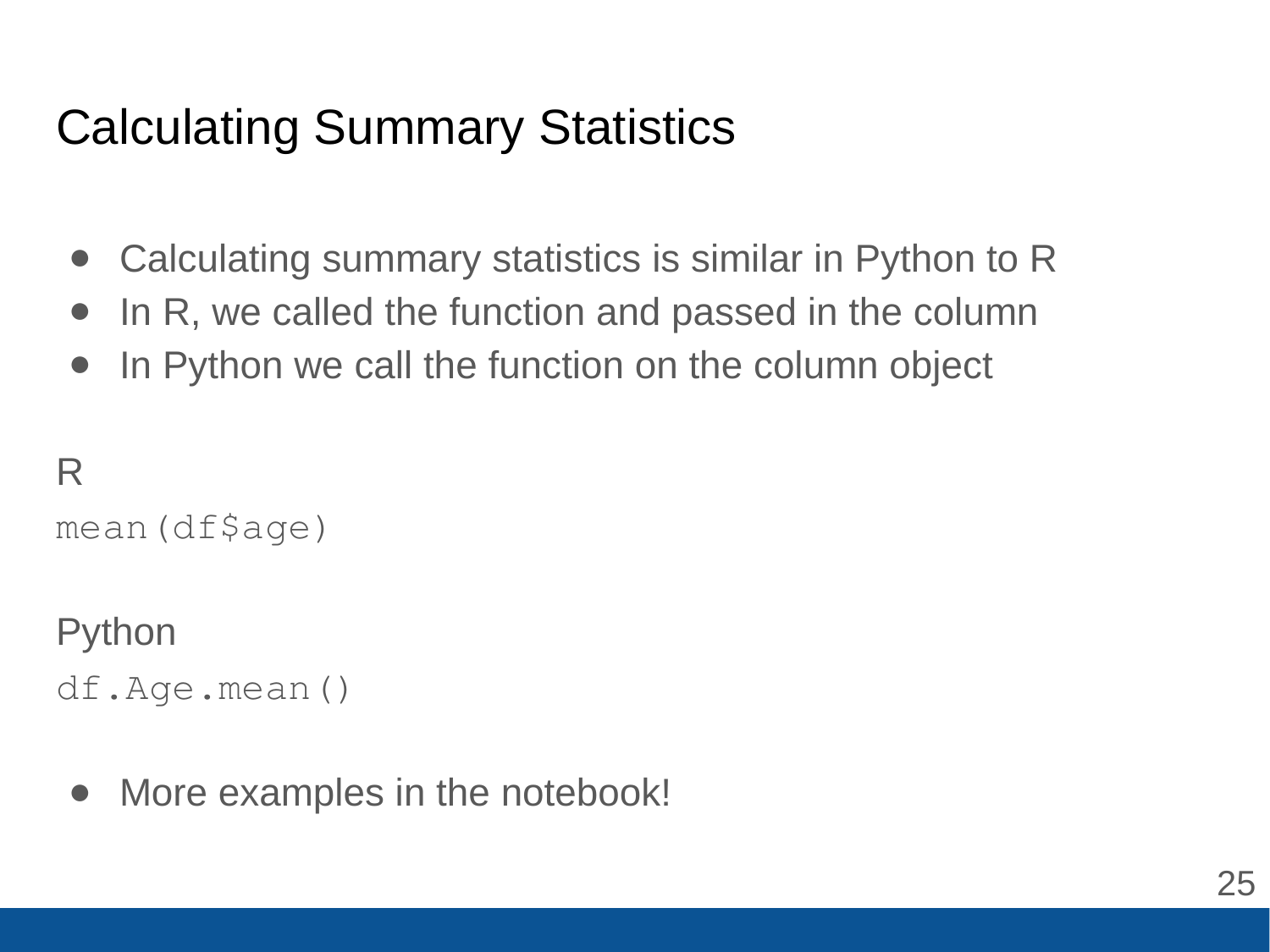

# Calculating Summary Statistics
Calculating summary statistics is similar in Python to R
In R, we called the function and passed in the column
In Python we call the function on the column object

R
mean(df$age)

Python
df.Age.mean()

More examples in the notebook!

25